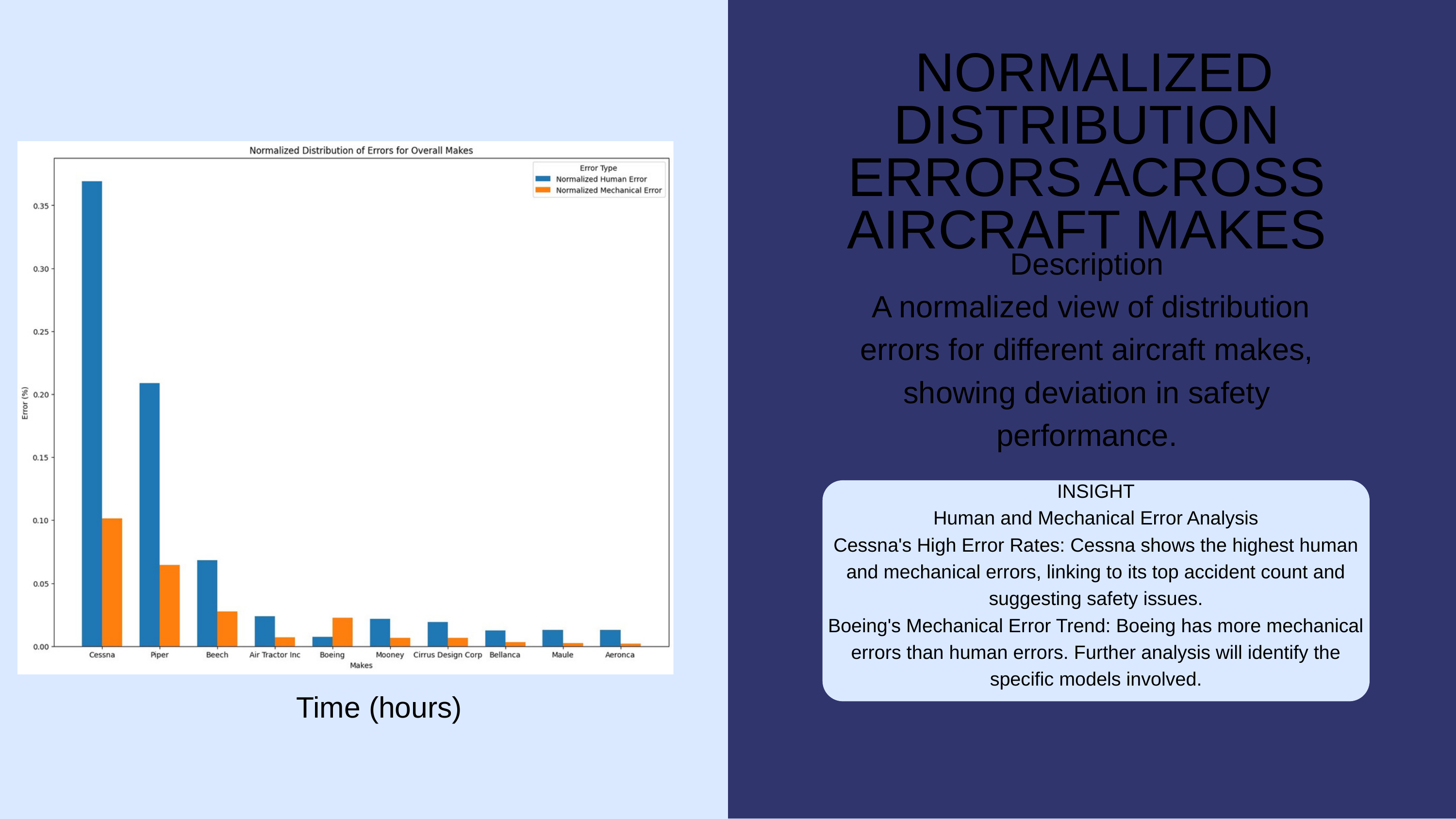

NORMALIZED DISTRIBUTION ERRORS ACROSS AIRCRAFT MAKES

Description
 A normalized view of distribution errors for different aircraft makes, showing deviation in safety performance.

INSIGHT
Human and Mechanical Error Analysis
Cessna's High Error Rates: Cessna shows the highest human and mechanical errors, linking to its top accident count and suggesting safety issues.
Boeing's Mechanical Error Trend: Boeing has more mechanical errors than human errors. Further analysis will identify the specific models involved.
Time (hours)